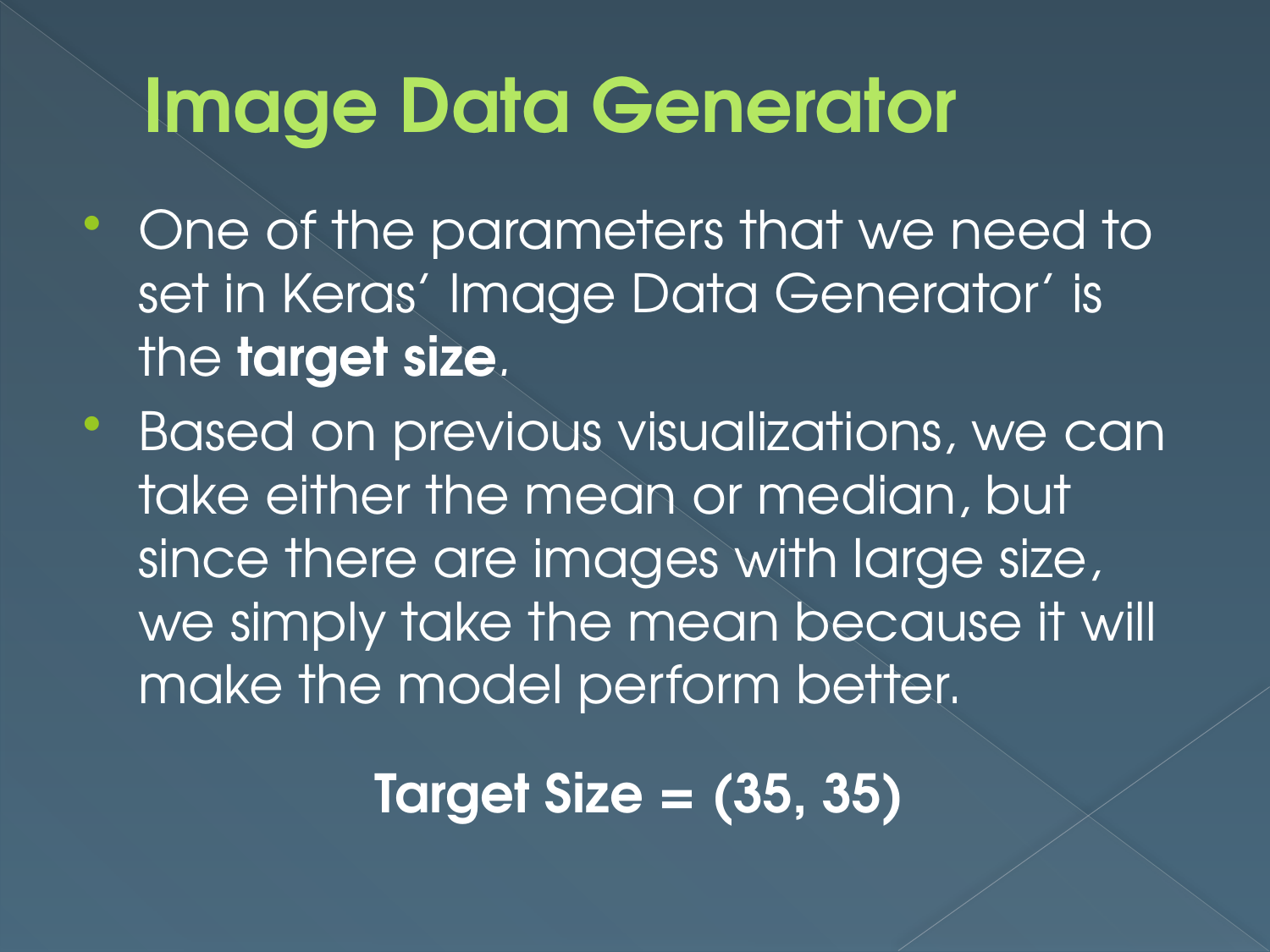

# Image Data Generator
One of the parameters that we need to set in Keras’ Image Data Generator’ is the target size.
Based on previous visualizations, we can take either the mean or median, but since there are images with large size, we simply take the mean because it will make the model perform better.

Target Size = (35, 35)